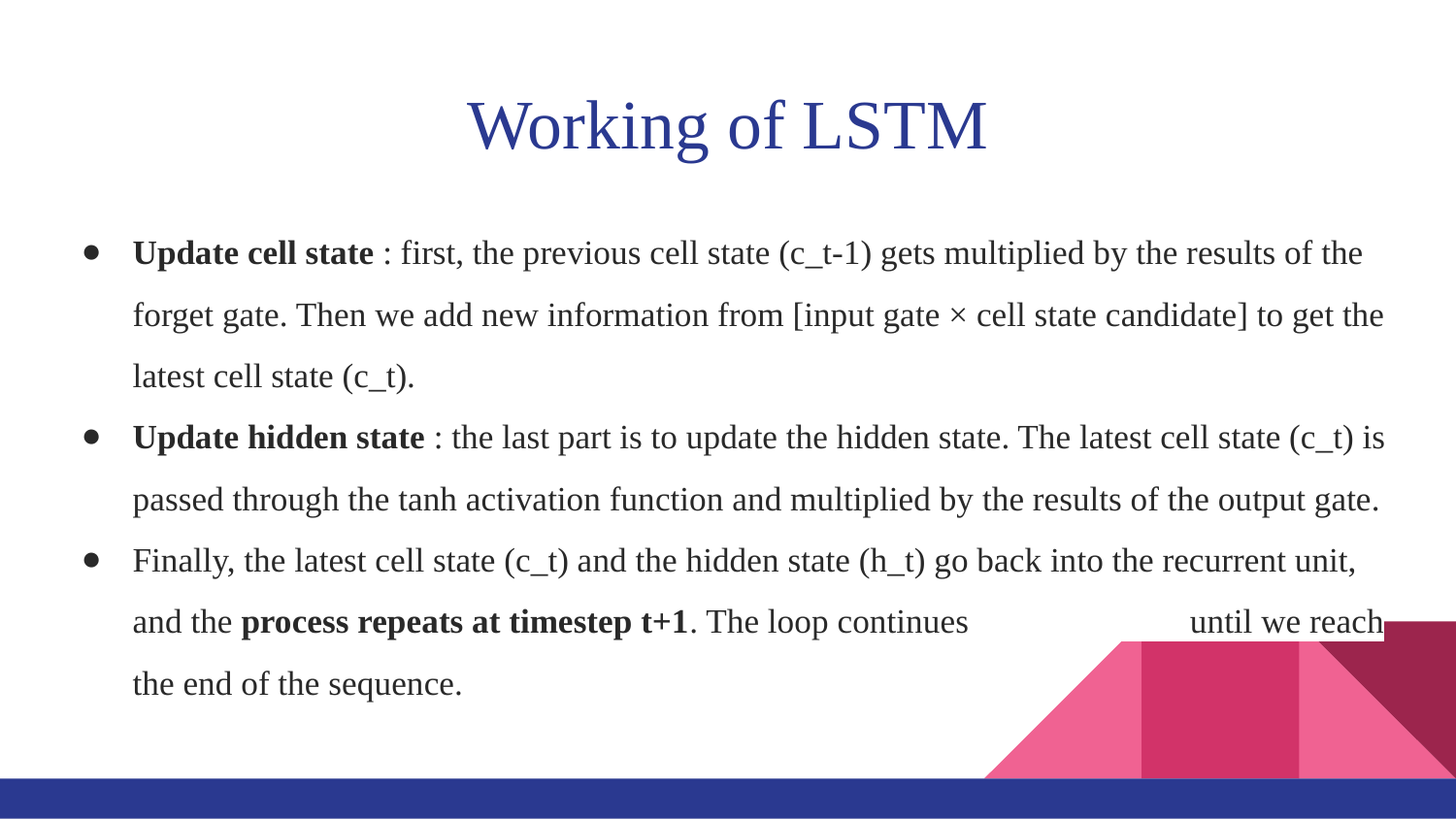

# Working of LSTM
Update cell state : first, the previous cell state (c_t-1) gets multiplied by the results of the forget gate. Then we add new information from [input gate × cell state candidate] to get the latest cell state (c_t).
Update hidden state : the last part is to update the hidden state. The latest cell state (c_t) is passed through the tanh activation function and multiplied by the results of the output gate.
Finally, the latest cell state (c_t) and the hidden state (h_t) go back into the recurrent unit, and the process repeats at timestep t+1. The loop continues                          until we reach the end of the sequence.